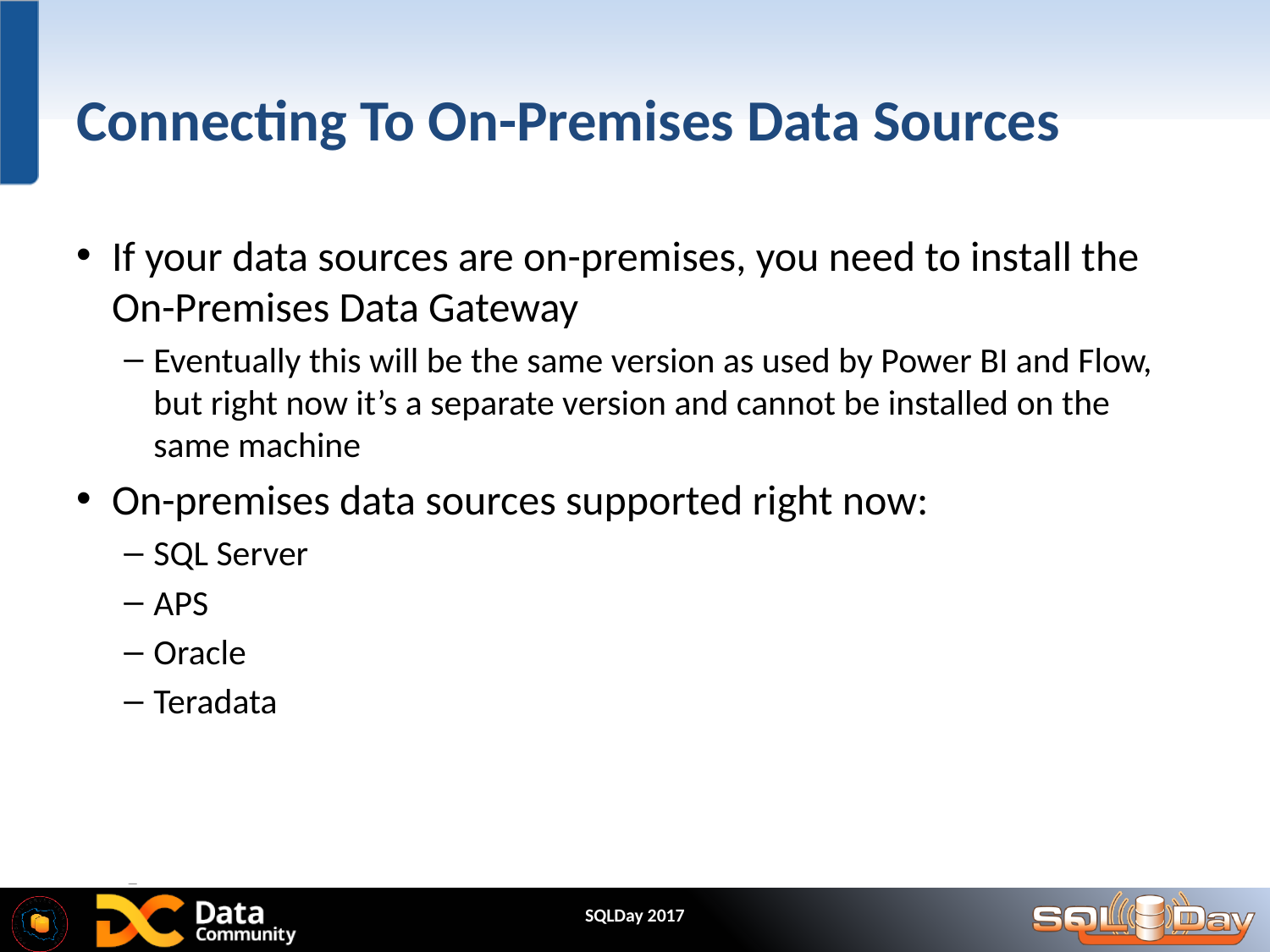

# Connecting To On-Premises Data Sources
If your data sources are on-premises, you need to install the On-Premises Data Gateway
Eventually this will be the same version as used by Power BI and Flow, but right now it’s a separate version and cannot be installed on the same machine
On-premises data sources supported right now:
SQL Server
APS
Oracle
Teradata